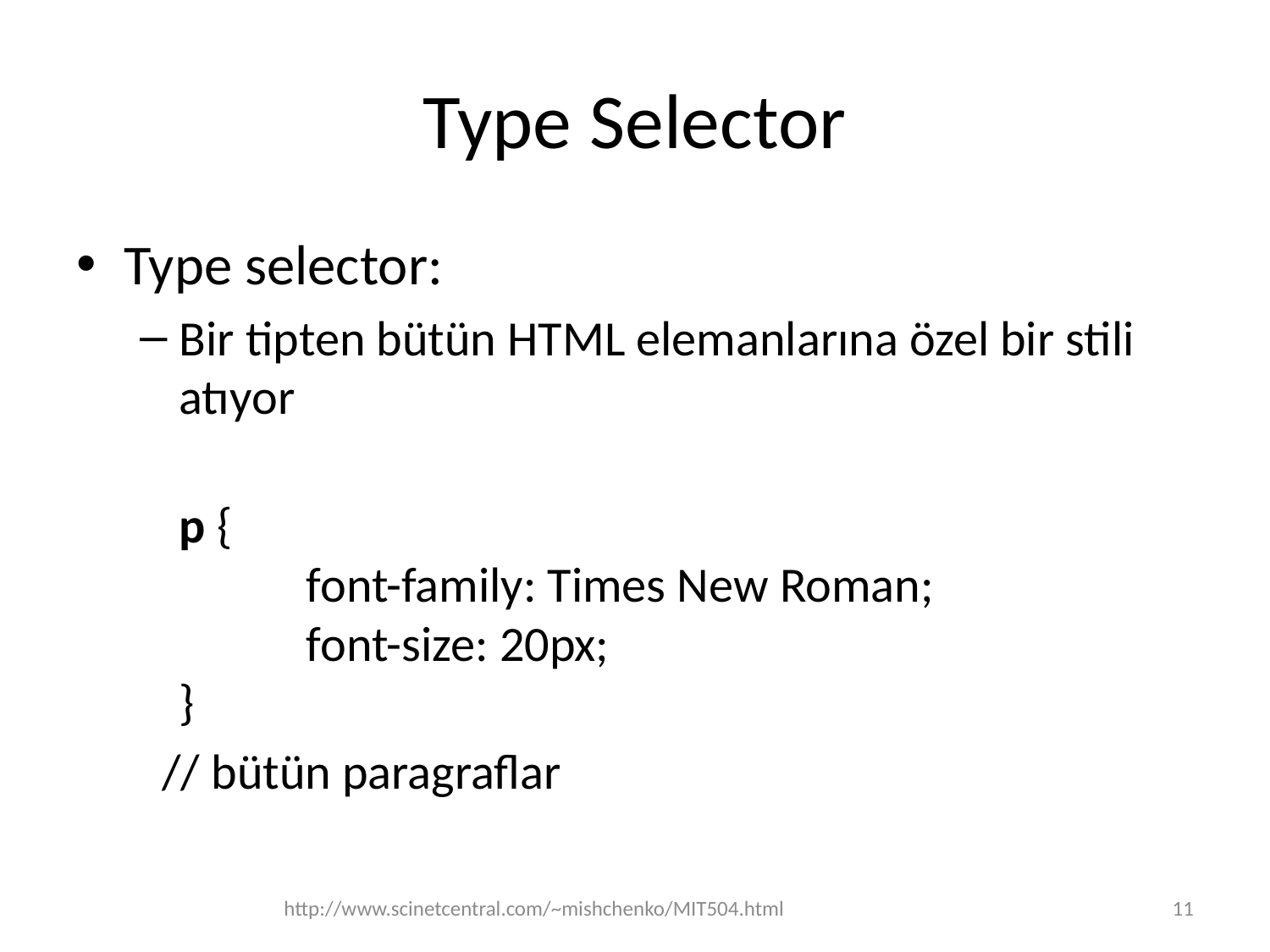

# Type Selector
Type selector:
Bir tipten bütün HTML elemanlarına özel bir stili atıyor
p {
	font-family: Times New Roman;
	font-size: 20px;
}
  // bütün paragraflar
http://www.scinetcentral.com/~mishchenko/MIT504.html
11